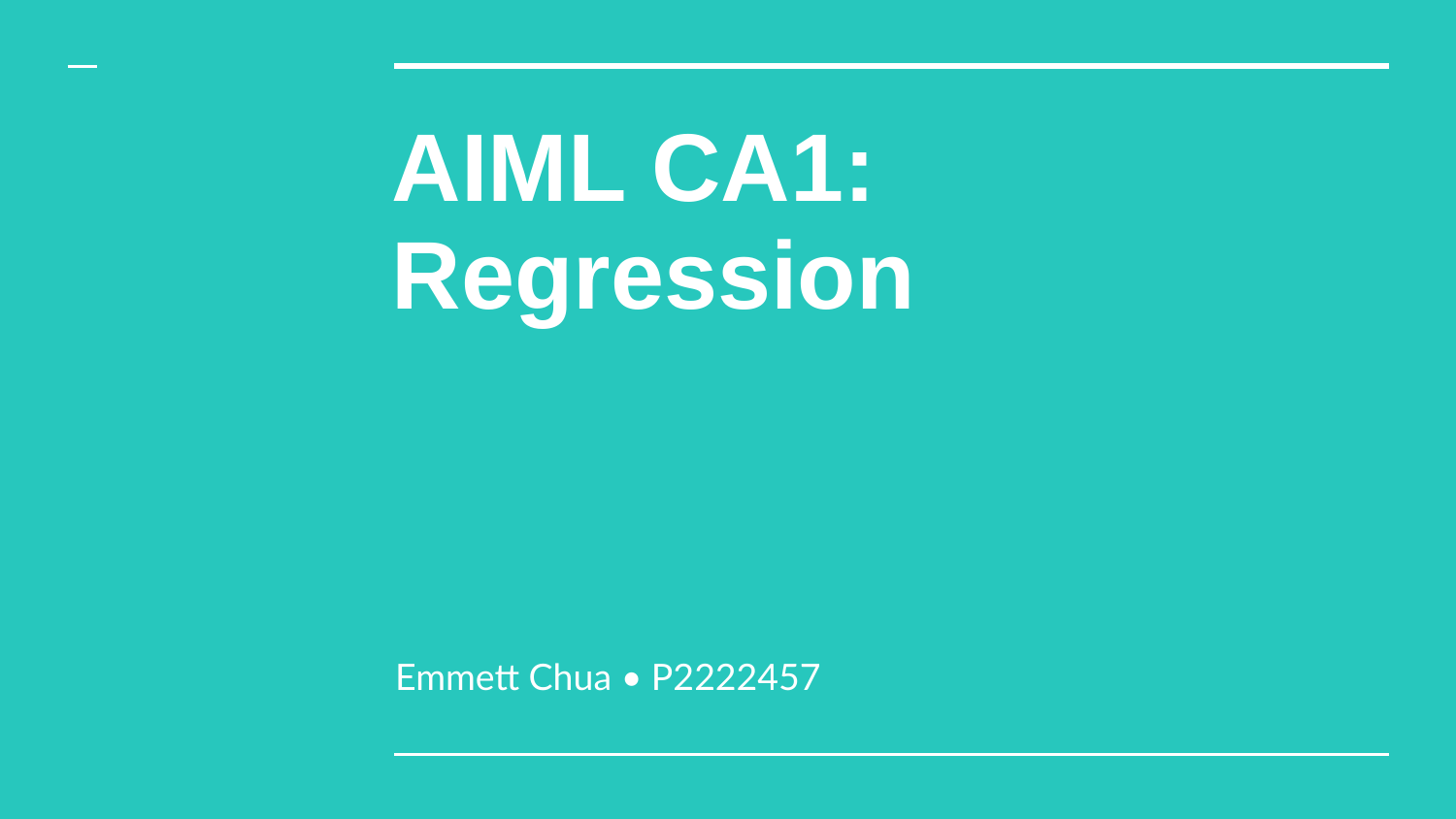

# AIML CA1:
Regression
Emmett Chua • P2222457